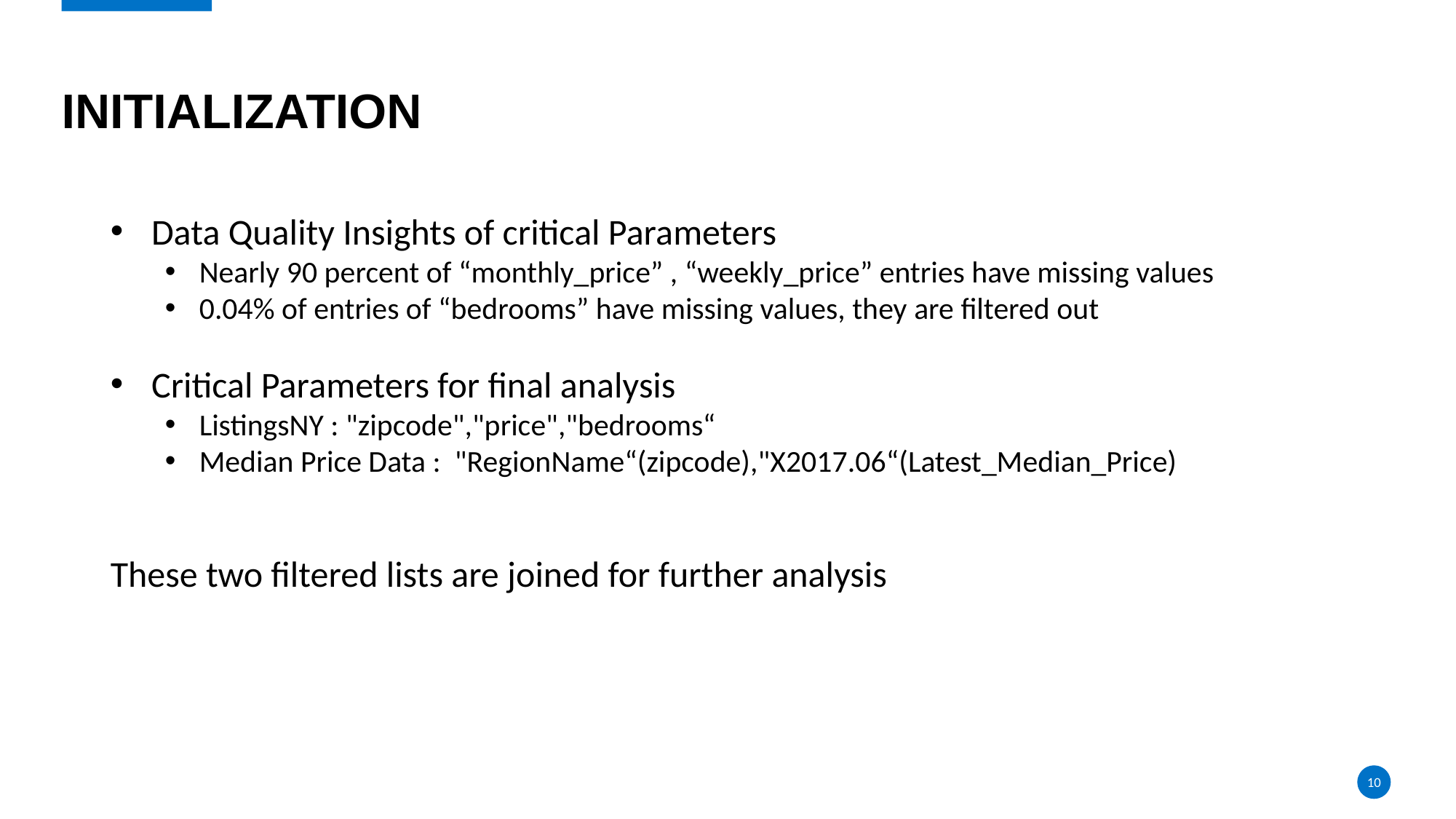

# initialization
Data Quality Insights of critical Parameters
Nearly 90 percent of “monthly_price” , “weekly_price” entries have missing values
0.04% of entries of “bedrooms” have missing values, they are filtered out

Critical Parameters for final analysis
ListingsNY : "zipcode","price","bedrooms“
Median Price Data :  "RegionName“(zipcode),"X2017.06“(Latest_Median_Price)

These two filtered lists are joined for further analysis

10